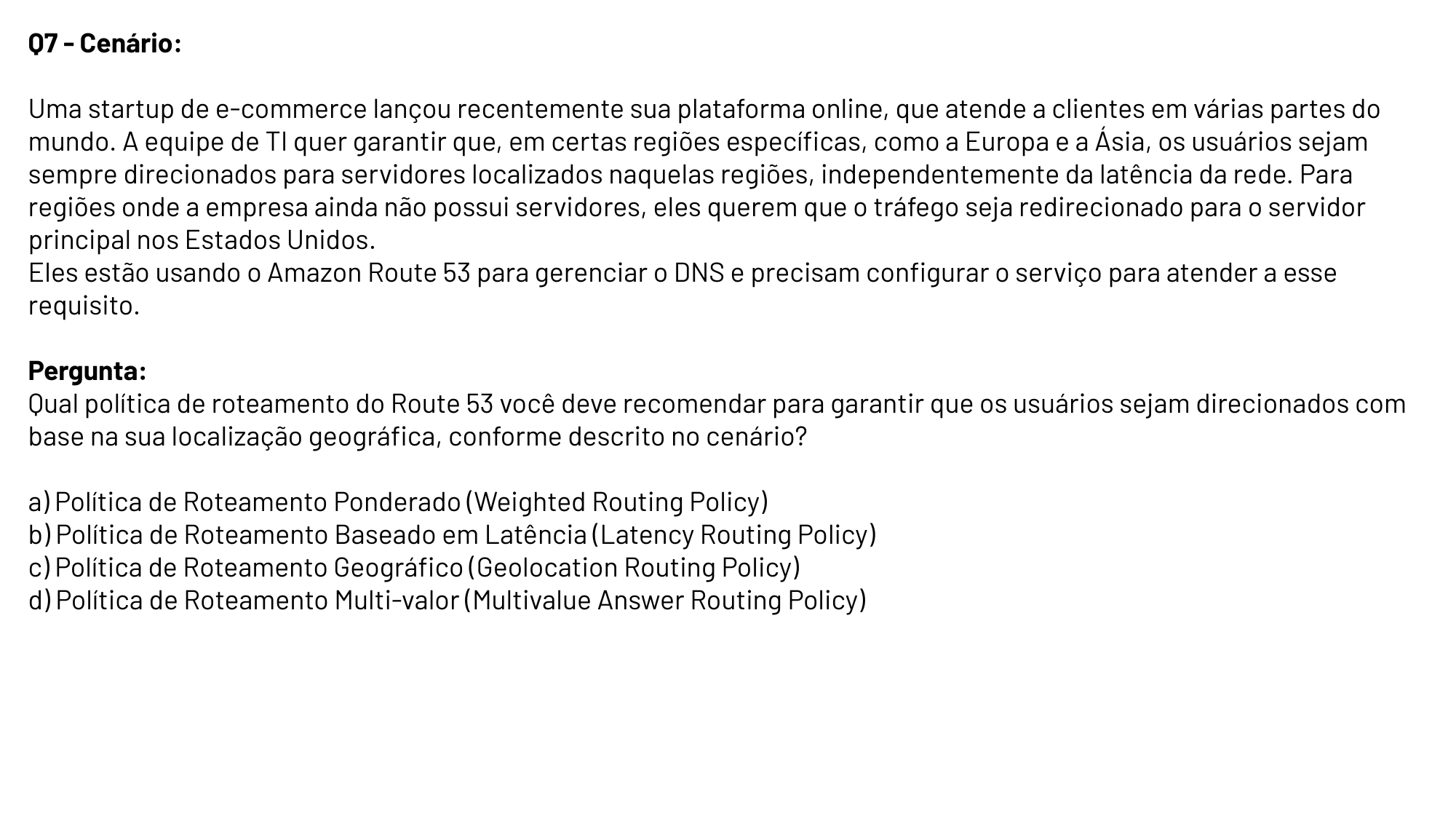

Q7 - Cenário:

Uma startup de e-commerce lançou recentemente sua plataforma online, que atende a clientes em várias partes do mundo. A equipe de TI quer garantir que, em certas regiões específicas, como a Europa e a Ásia, os usuários sejam sempre direcionados para servidores localizados naquelas regiões, independentemente da latência da rede. Para regiões onde a empresa ainda não possui servidores, eles querem que o tráfego seja redirecionado para o servidor principal nos Estados Unidos.
Eles estão usando o Amazon Route 53 para gerenciar o DNS e precisam configurar o serviço para atender a esse requisito.

Pergunta:
Qual política de roteamento do Route 53 você deve recomendar para garantir que os usuários sejam direcionados com base na sua localização geográfica, conforme descrito no cenário?

a) Política de Roteamento Ponderado (Weighted Routing Policy)
b) Política de Roteamento Baseado em Latência (Latency Routing Policy)
c) Política de Roteamento Geográfico (Geolocation Routing Policy)
d) Política de Roteamento Multi-valor (Multivalue Answer Routing Policy)